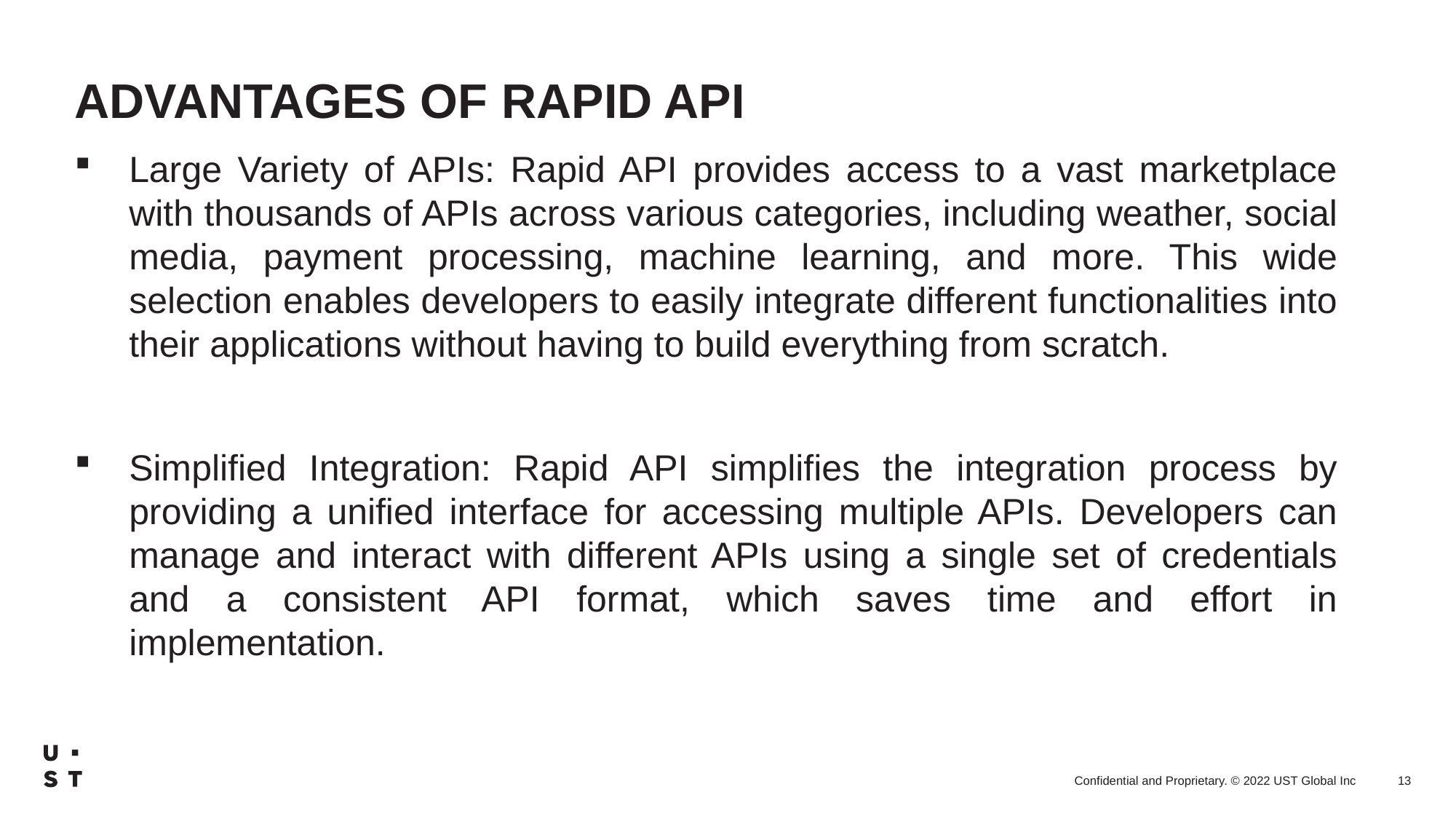

ADVANTAGES OF RAPID API
Large Variety of APIs: Rapid API provides access to a vast marketplace with thousands of APIs across various categories, including weather, social media, payment processing, machine learning, and more. This wide selection enables developers to easily integrate different functionalities into their applications without having to build everything from scratch.

Simplified Integration: Rapid API simplifies the integration process by providing a unified interface for accessing multiple APIs. Developers can manage and interact with different APIs using a single set of credentials and a consistent API format, which saves time and effort in implementation.